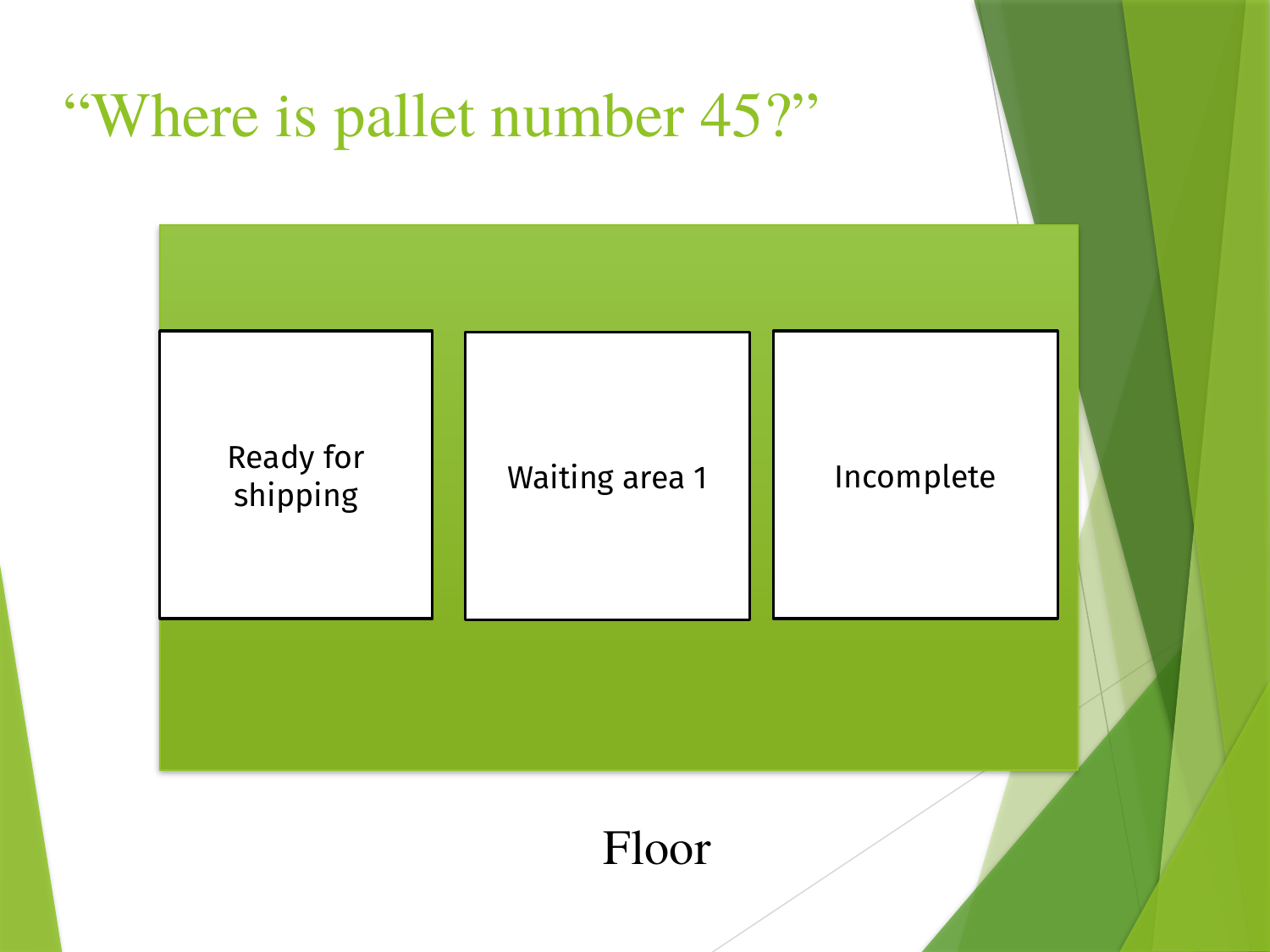

# “Where is pallet number 45?”

Ready for shipping
Incomplete
Waiting area 1
Floor